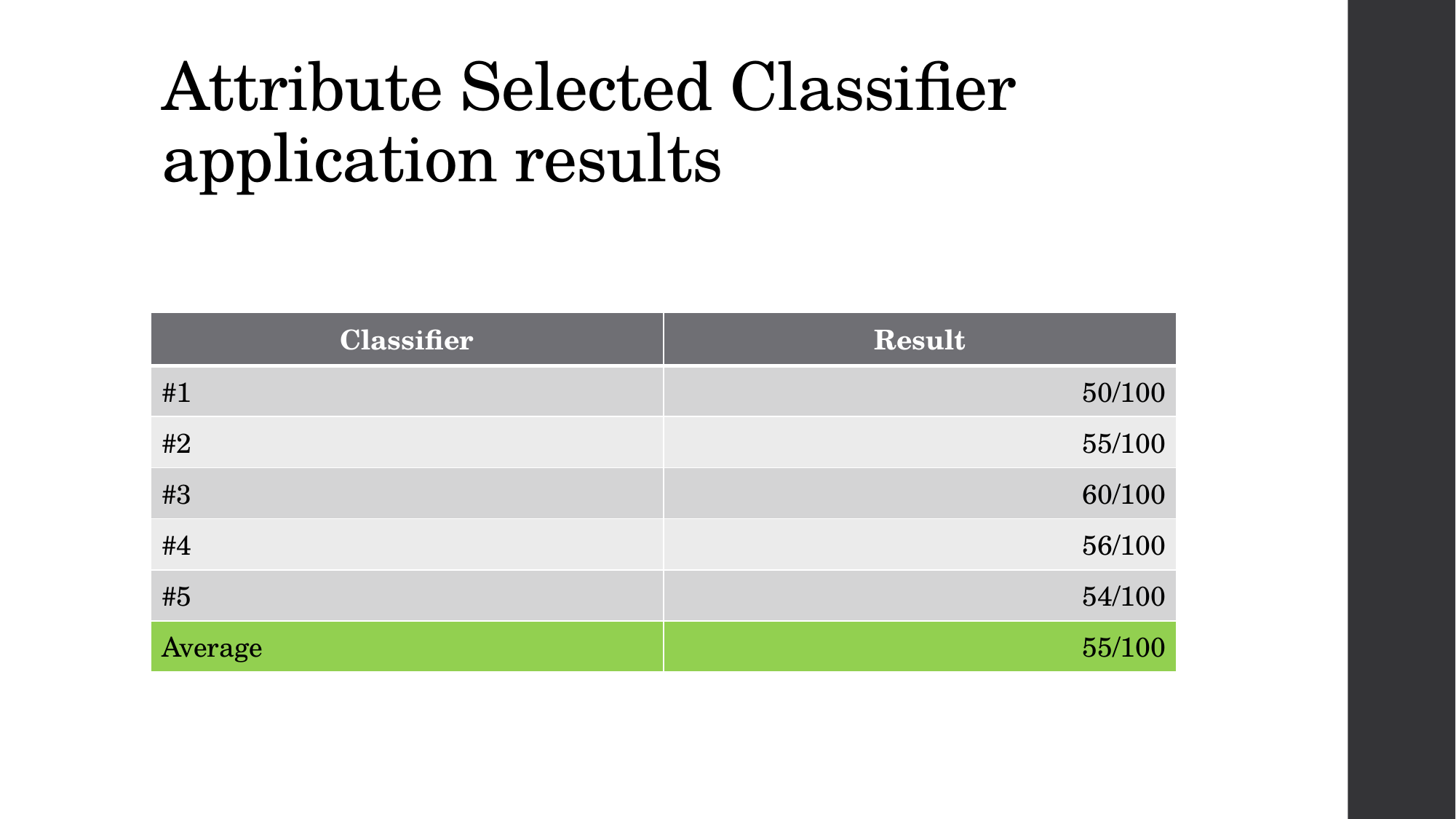

# Attribute Selected Classifier application results
| Classifier | Result |
| --- | --- |
| #1 | 50/100 |
| #2 | 55/100 |
| #3 | 60/100 |
| #4 | 56/100 |
| #5 | 54/100 |
| Average | 55/100 |